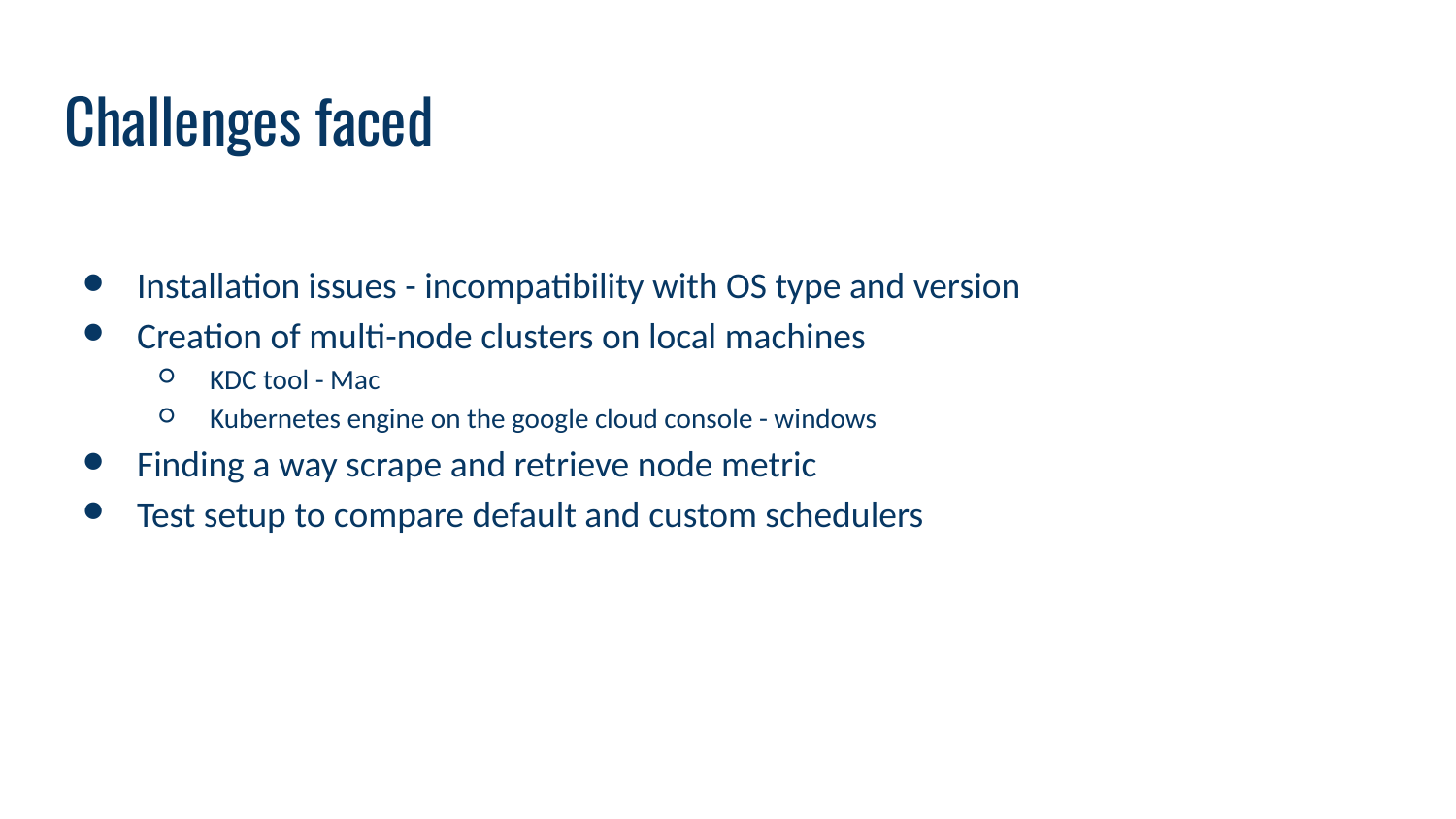

# Challenges faced
Installation issues - incompatibility with OS type and version
Creation of multi-node clusters on local machines
KDC tool - Mac
Kubernetes engine on the google cloud console - windows
Finding a way scrape and retrieve node metric
Test setup to compare default and custom schedulers